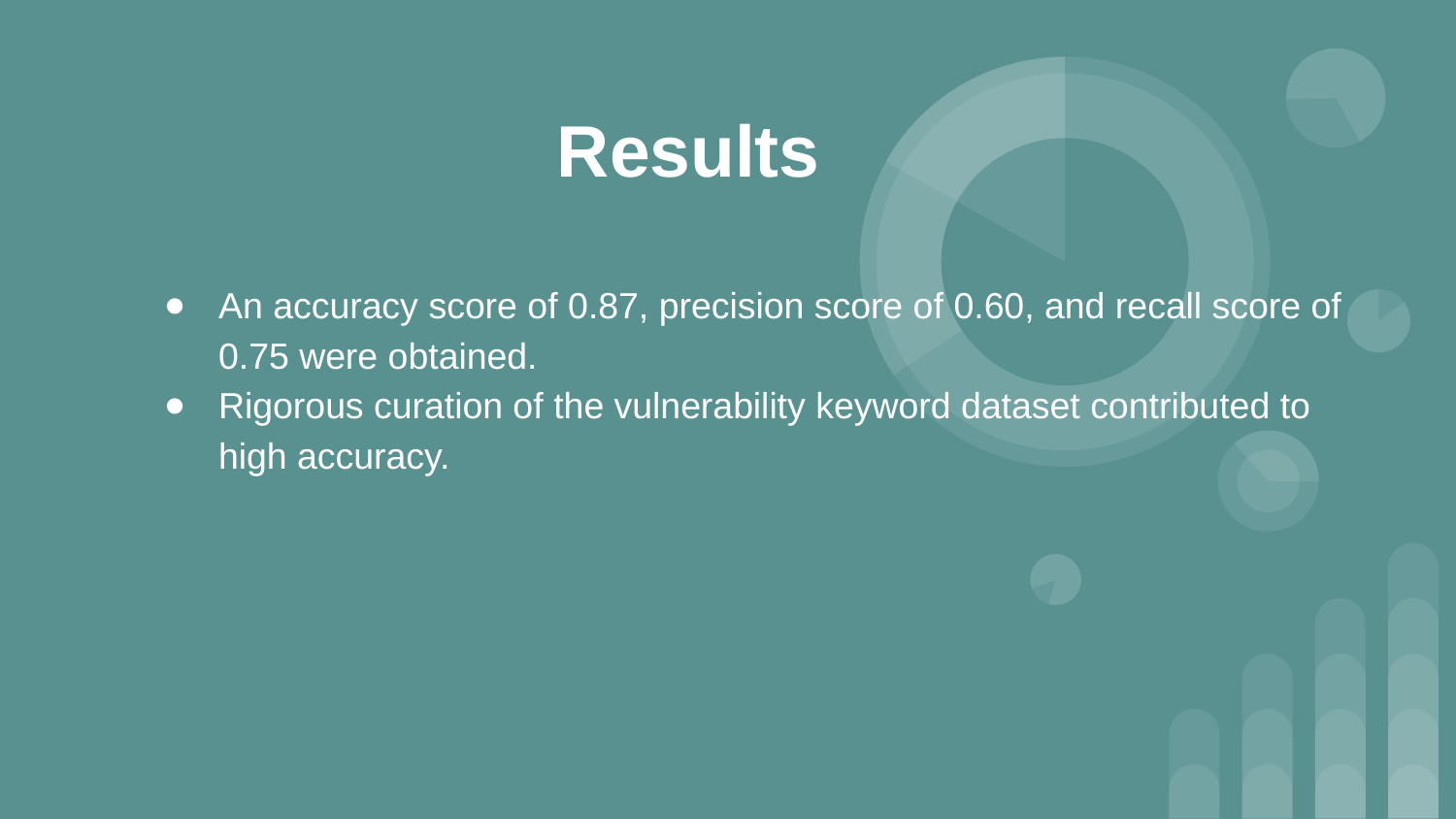

# Results
An accuracy score of 0.87, precision score of 0.60, and recall score of 0.75 were obtained.
Rigorous curation of the vulnerability keyword dataset contributed to high accuracy.